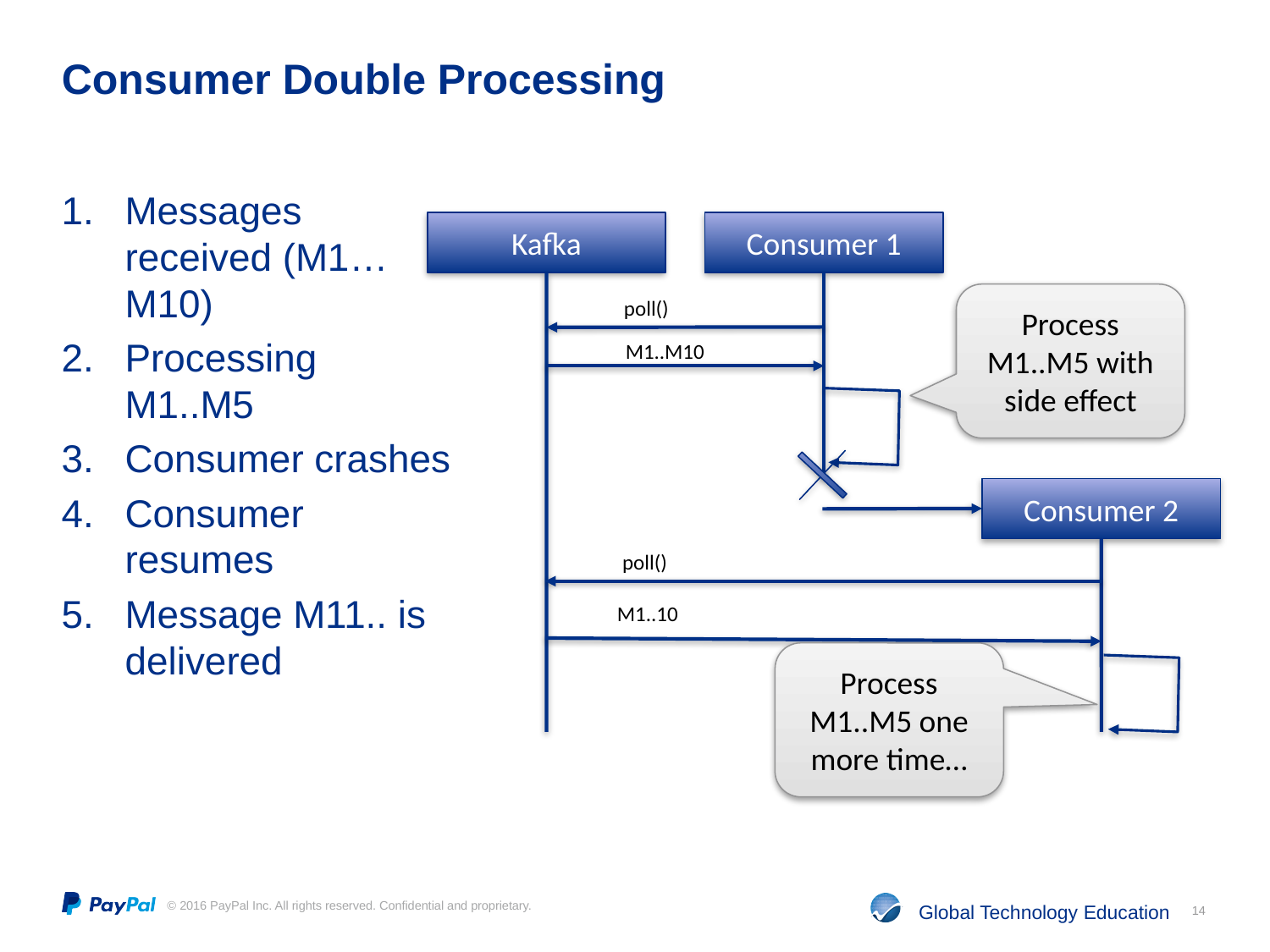

# Consumer Double Processing
Messages received (M1…M10)
Processing M1..M5
Consumer crashes
Consumer resumes
Message M11.. is delivered

Consumer 1
Kafka
Process M1..M5 with side effect
poll()
M1..M10

Consumer 2
poll()
M1..10
Process M1..M5 one more time…

14